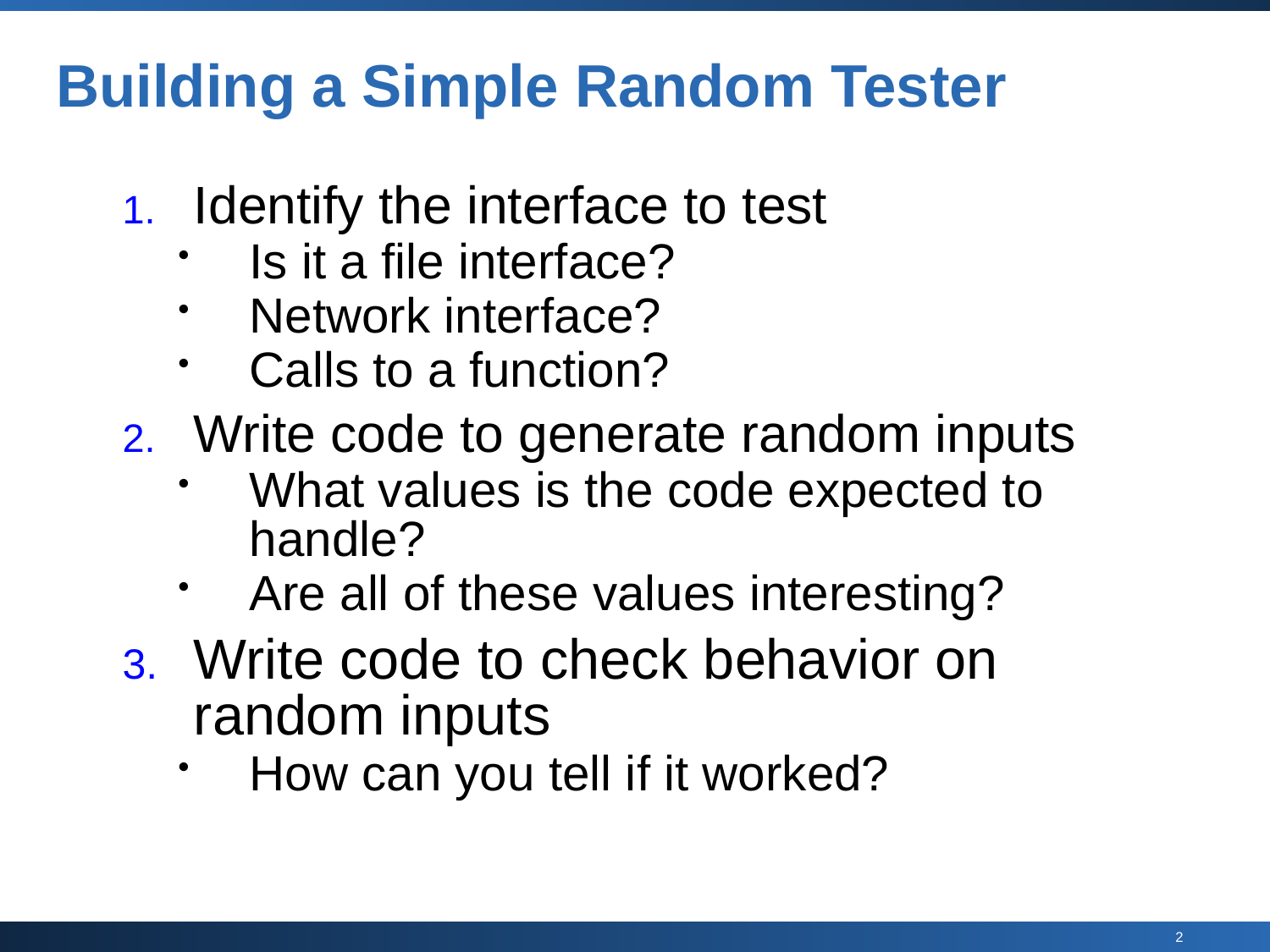

# Building a Simple Random Tester
Identify the interface to test
Is it a file interface?
Network interface?
Calls to a function?
Write code to generate random inputs
What values is the code expected to handle?
Are all of these values interesting?
Write code to check behavior on random inputs
How can you tell if it worked?